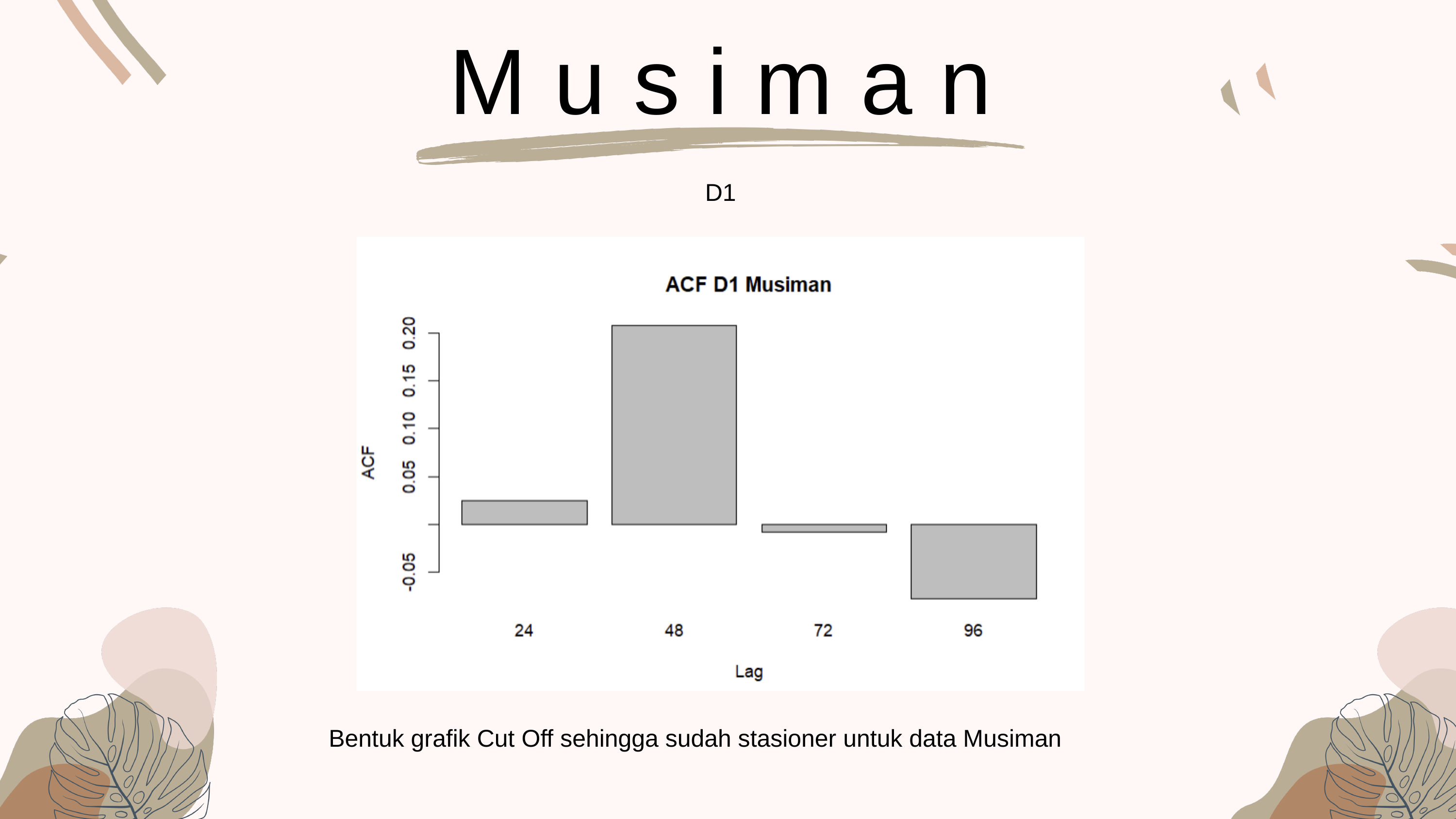

Musiman

D1

Bentuk grafik Cut Off sehingga sudah stasioner untuk data Musiman